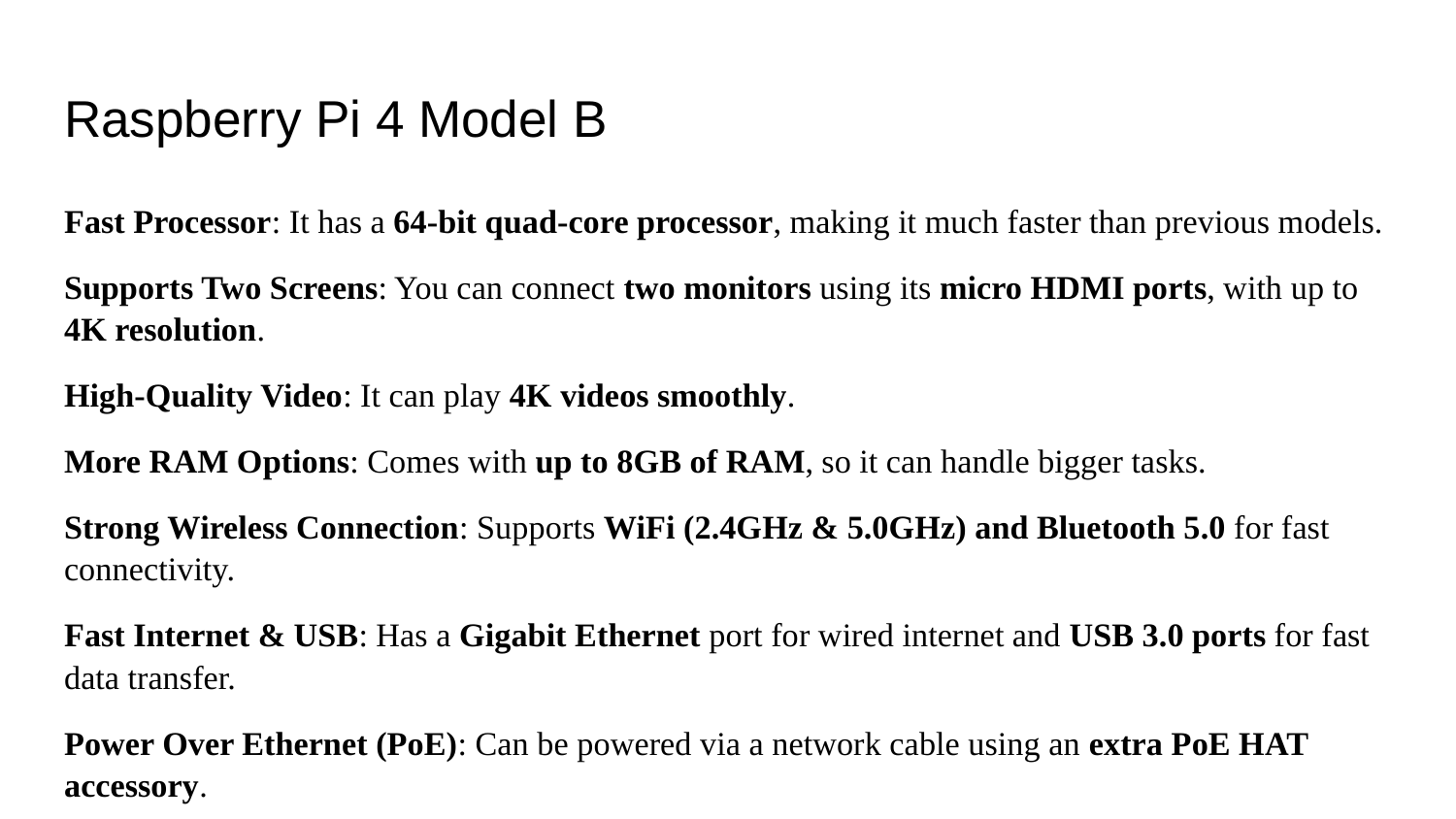

# Raspberry Pi 4 Model B
Fast Processor: It has a 64-bit quad-core processor, making it much faster than previous models.
Supports Two Screens: You can connect two monitors using its micro HDMI ports, with up to 4K resolution.
High-Quality Video: It can play 4K videos smoothly.
More RAM Options: Comes with up to 8GB of RAM, so it can handle bigger tasks.
Strong Wireless Connection: Supports WiFi (2.4GHz & 5.0GHz) and Bluetooth 5.0 for fast connectivity.
Fast Internet & USB: Has a Gigabit Ethernet port for wired internet and USB 3.0 ports for fast data transfer.
Power Over Ethernet (PoE): Can be powered via a network cable using an extra PoE HAT accessory.